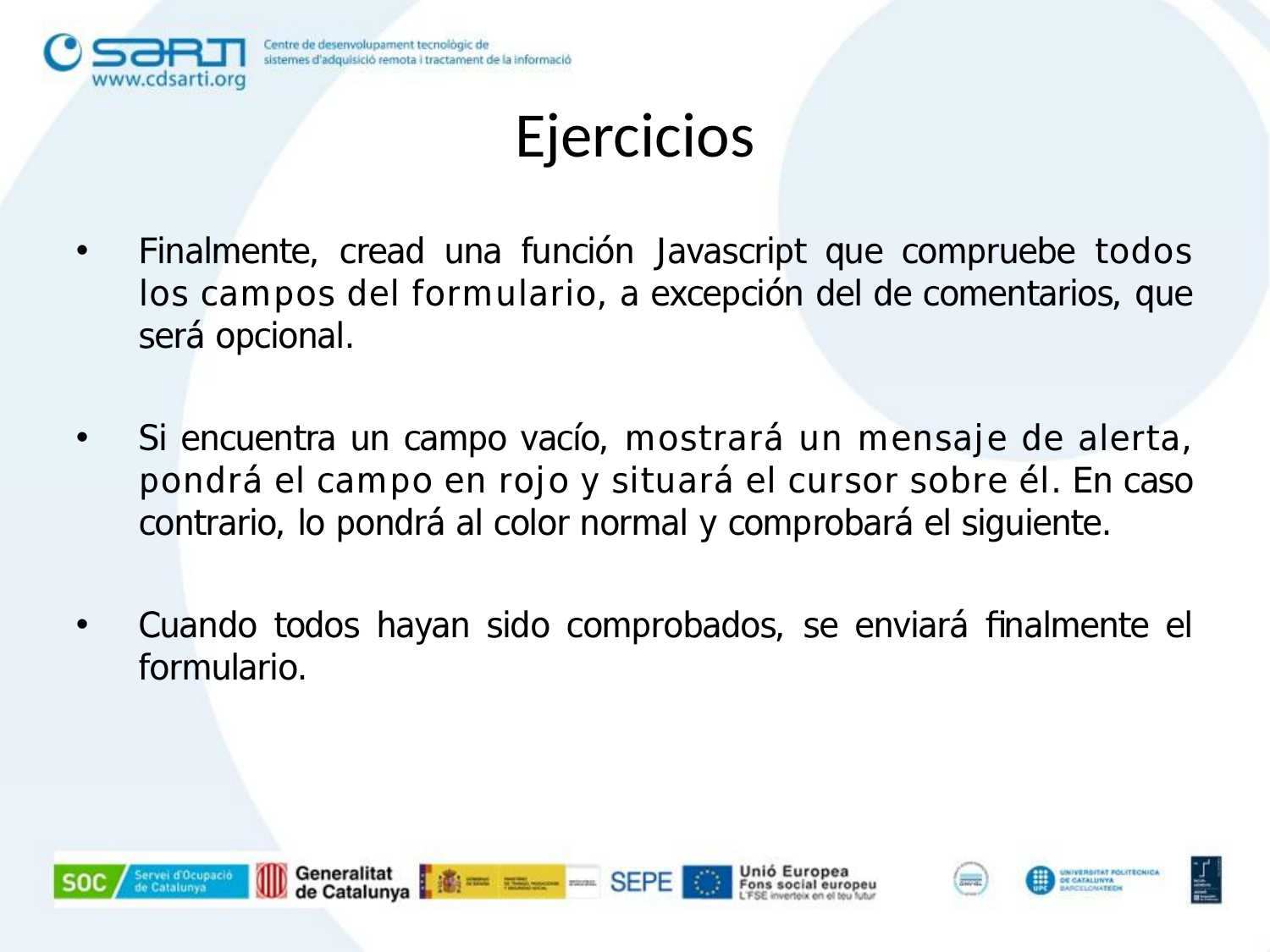

Ejercicios
Finalmente, cread una función Javascript que compruebe todos los campos del formulario, a excepción del de comentarios, que será opcional.

Si encuentra un campo vacío, mostrará un mensaje de alerta, pondrá el campo en rojo y situará el cursor sobre él. En caso contrario, lo pondrá al color normal y comprobará el siguiente.

Cuando todos hayan sido comprobados, se enviará finalmente el formulario.